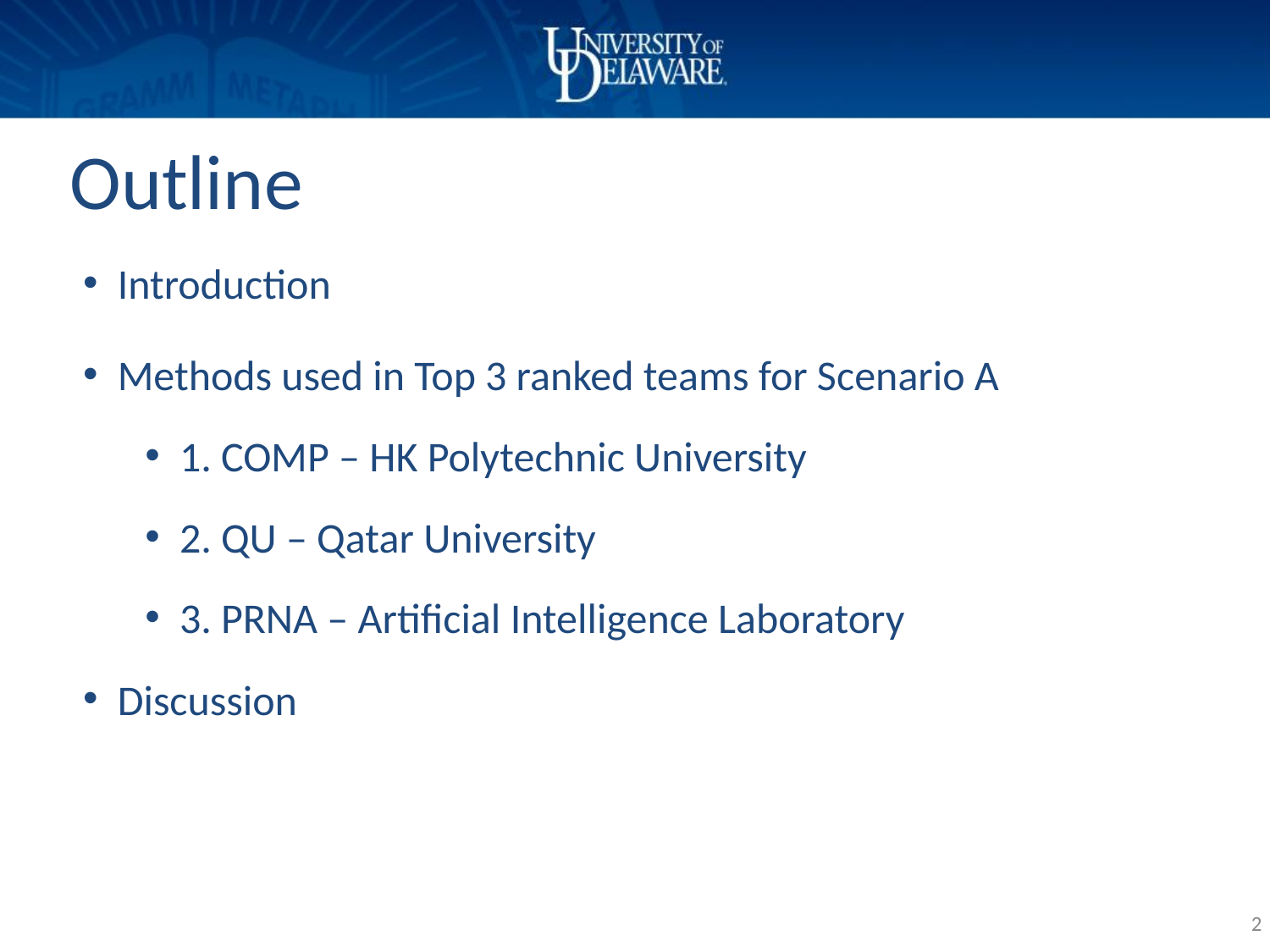

# Outline
Introduction
Methods used in Top 3 ranked teams for Scenario A
1. COMP – HK Polytechnic University
2. QU – Qatar University
3. PRNA – Artificial Intelligence Laboratory

Discussion
2